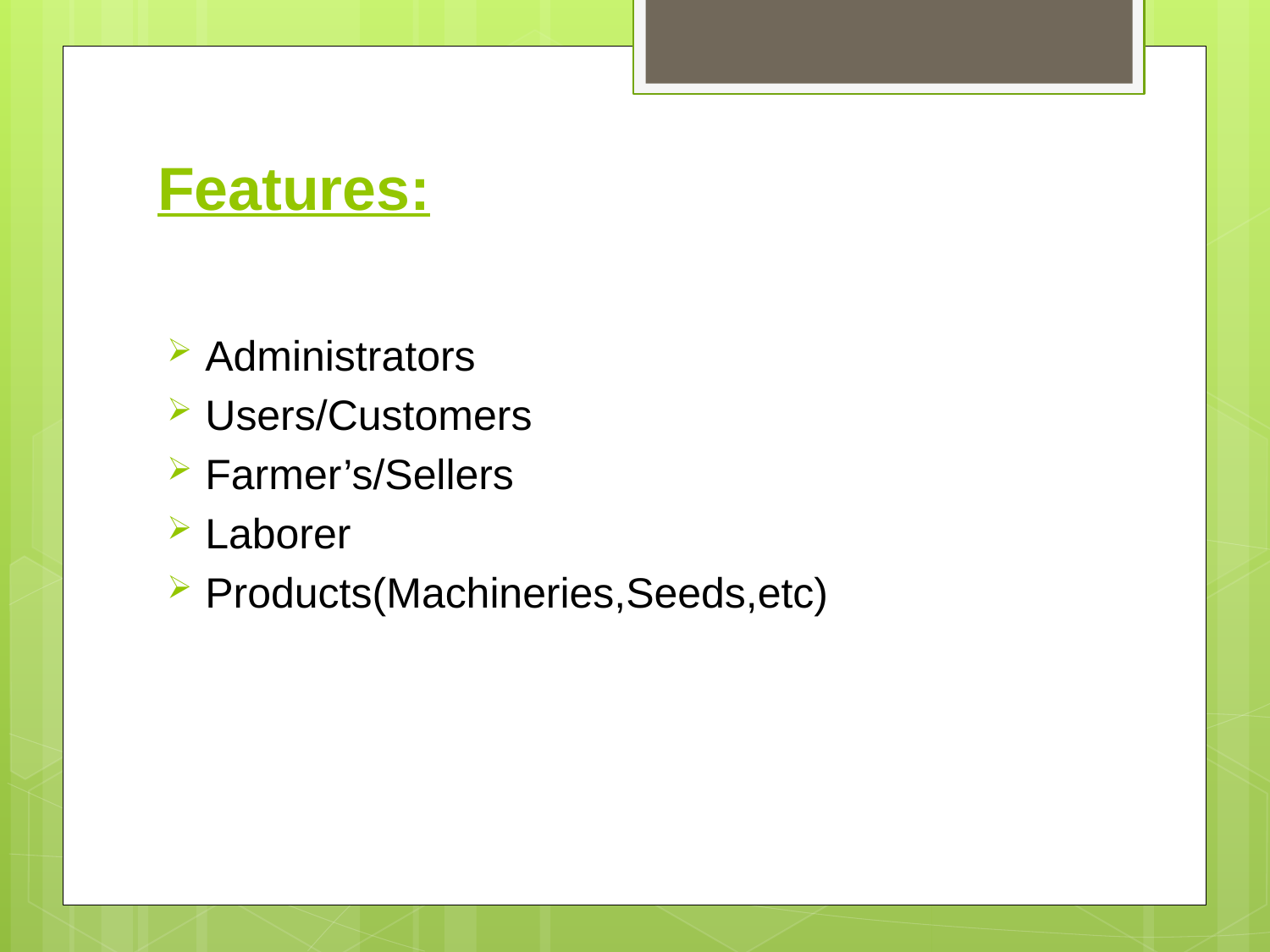

# Features:
Administrators
Users/Customers
Farmer’s/Sellers
Laborer
Products(Machineries,Seeds,etc)